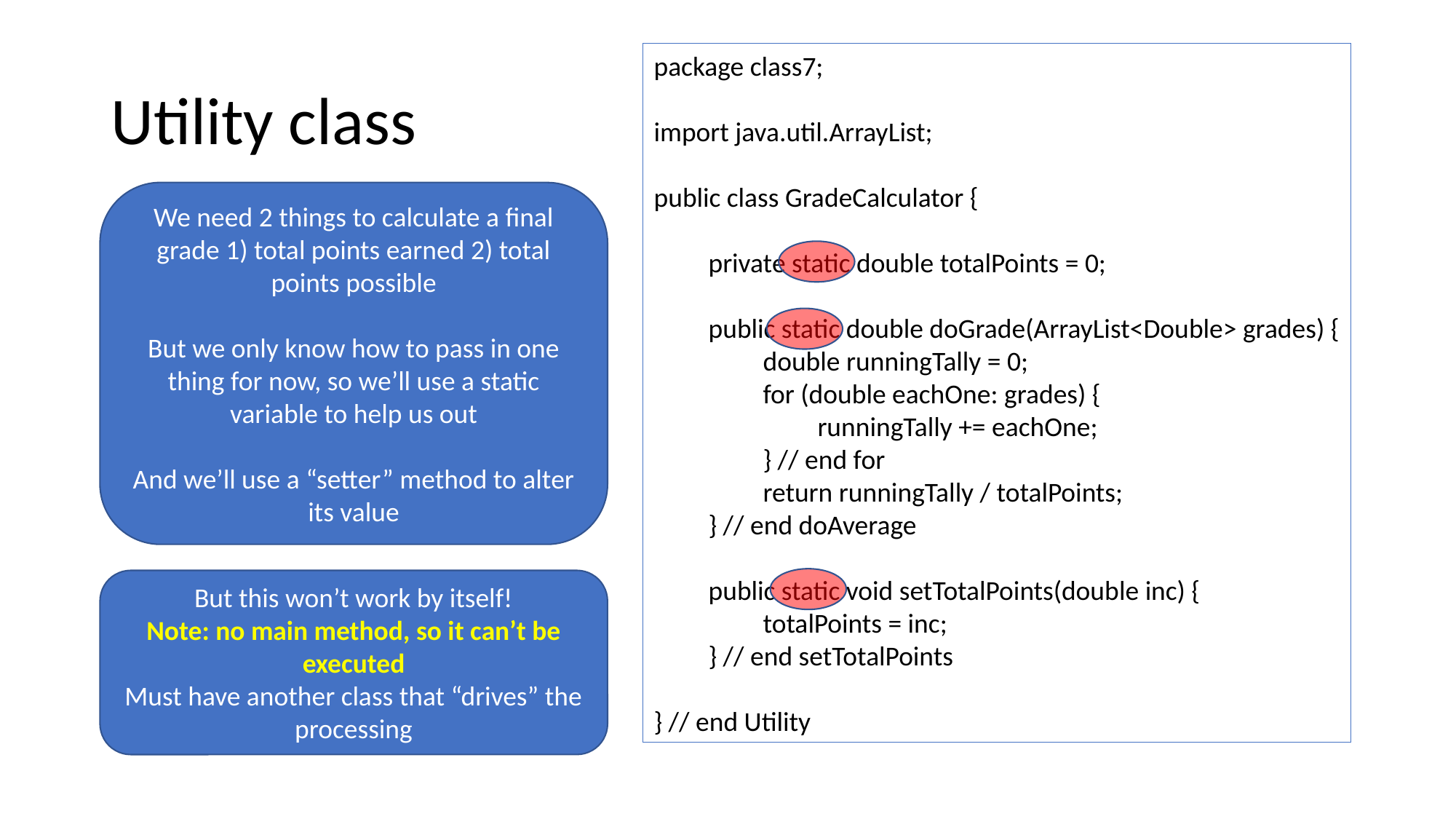

# Utility class
package class7;

import java.util.ArrayList;

public class GradeCalculator {

private static double totalPoints = 0;

public static double doGrade(ArrayList<Double> grades) {
double runningTally = 0;
for (double eachOne: grades) {
runningTally += eachOne;
} // end for
return runningTally / totalPoints;
} // end doAverage

public static void setTotalPoints(double inc) {
totalPoints = inc;
} // end setTotalPoints

} // end Utility
We need 2 things to calculate a final grade 1) total points earned 2) total points possible

But we only know how to pass in one thing for now, so we’ll use a static variable to help us out

And we’ll use a “setter” method to alter its value

But this won’t work by itself!
Note: no main method, so it can’t be executed
Must have another class that “drives” the processing